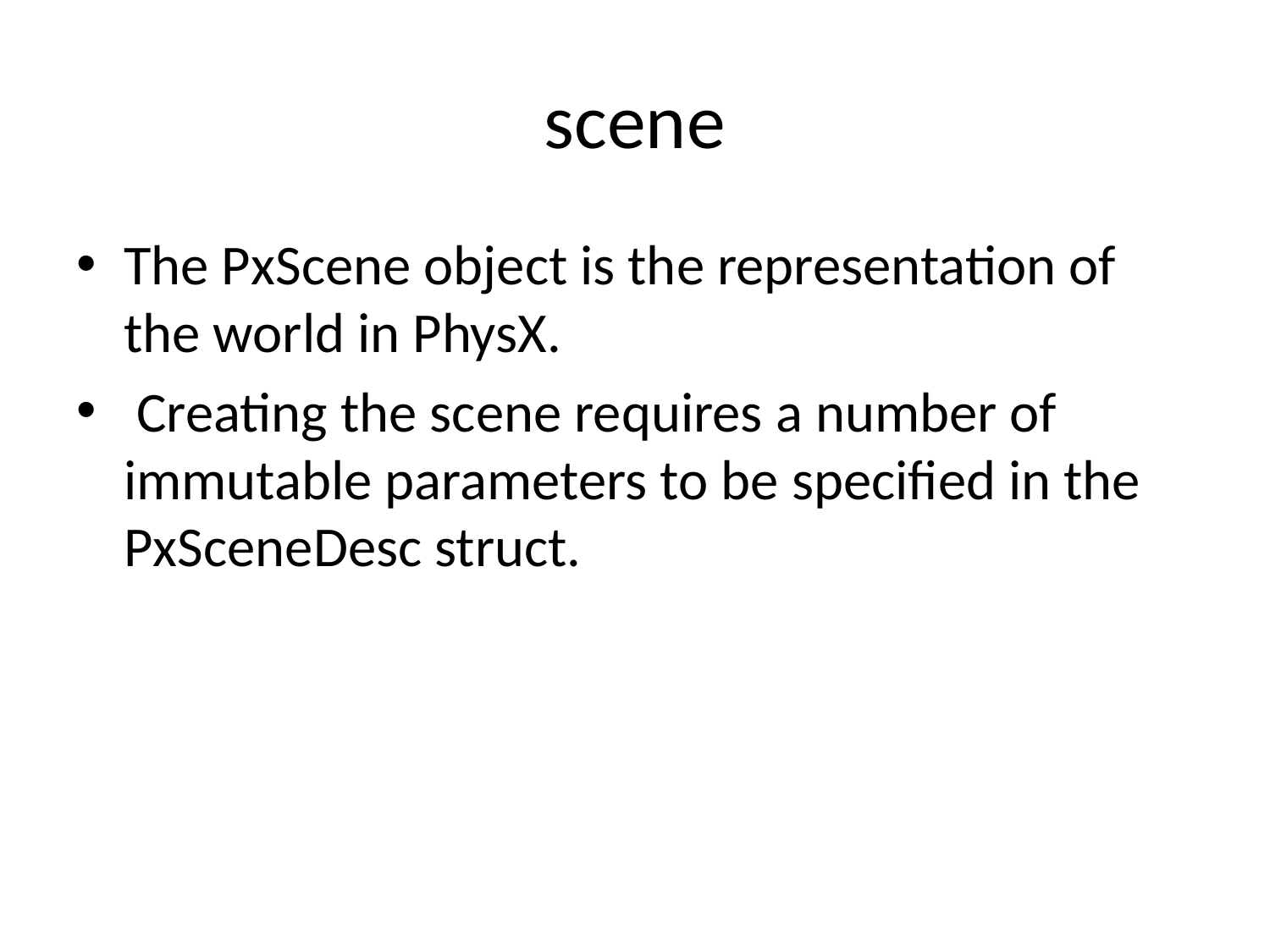

# scene
The PxScene object is the representation of the world in PhysX.
 Creating the scene requires a number of immutable parameters to be specified in the PxSceneDesc struct.